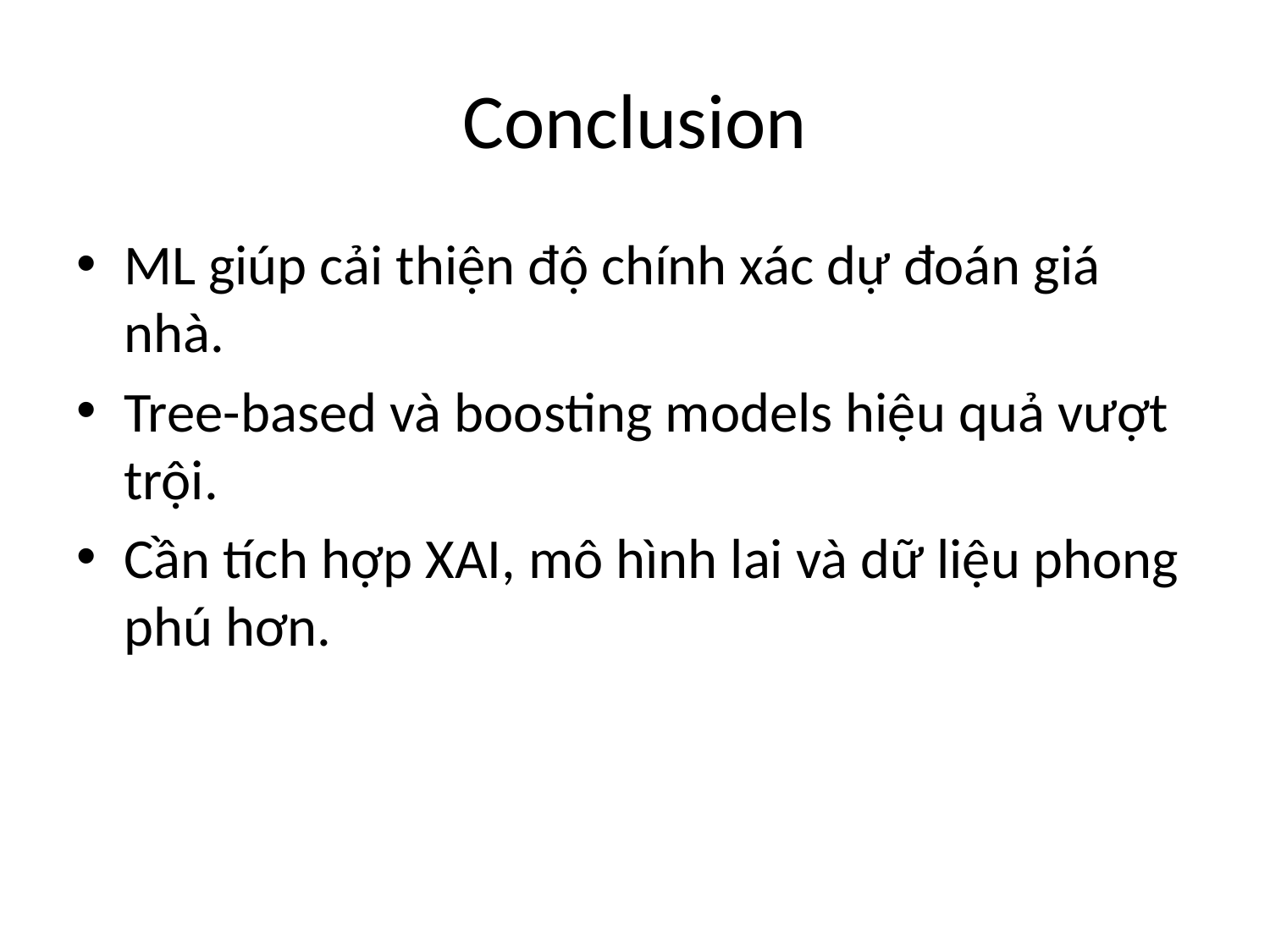

# Conclusion
ML giúp cải thiện độ chính xác dự đoán giá nhà.
Tree-based và boosting models hiệu quả vượt trội.
Cần tích hợp XAI, mô hình lai và dữ liệu phong phú hơn.